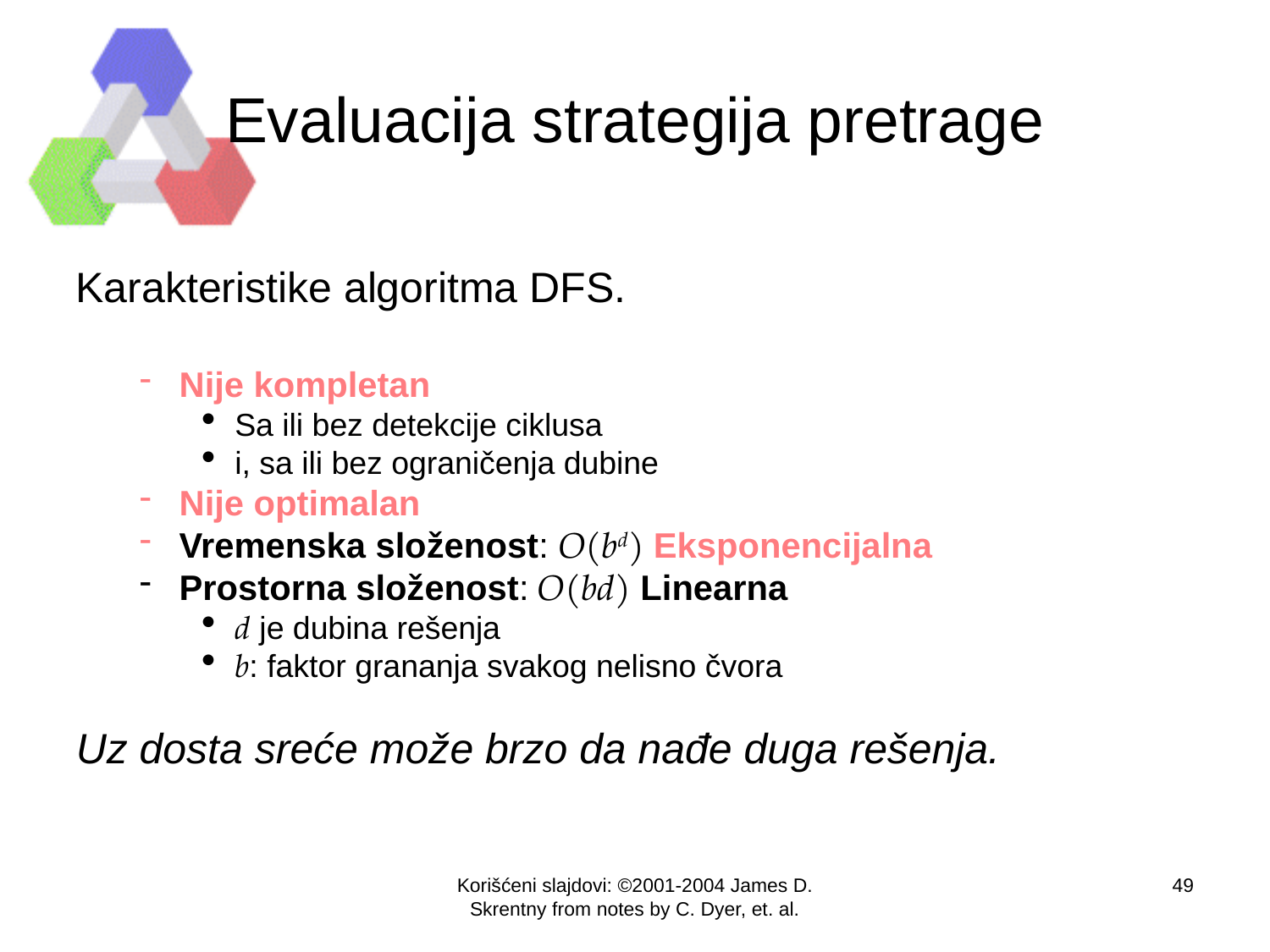

Evaluacija strategija pretrage
Karakteristike algoritma DFS.

Nije kompletan
Sa ili bez detekcije ciklusa
i, sa ili bez ograničenja dubine
Nije optimalan
Vremenska složenost: O(bd) Eksponencijalna
Prostorna složenost: O(bd) Linearna
d je dubina rešenja
b: faktor grananja svakog nelisno čvora

Uz dosta sreće može brzo da nađe duga rešenja.
Korišćeni slajdovi: ©2001-2004 James D. Skrentny from notes by C. Dyer, et. al.
49